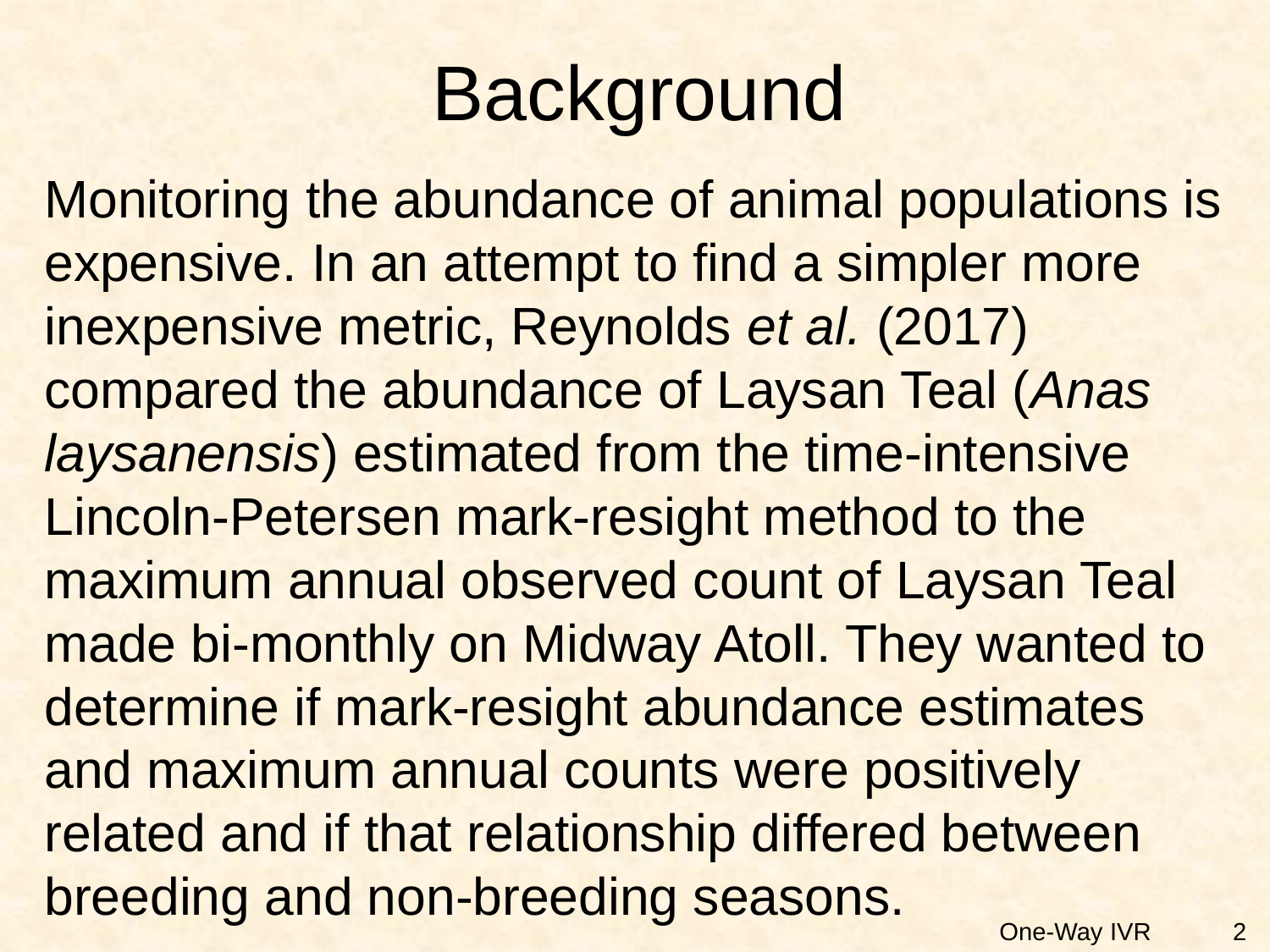

# Background
Monitoring the abundance of animal populations is expensive. In an attempt to find a simpler more inexpensive metric, Reynolds et al. (2017) compared the abundance of Laysan Teal (Anas laysanensis) estimated from the time-intensive Lincoln-Petersen mark-resight method to the maximum annual observed count of Laysan Teal made bi-monthly on Midway Atoll. They wanted to determine if mark-resight abundance estimates and maximum annual counts were positively related and if that relationship differed between breeding and non-breeding seasons.
2
One-Way IVR